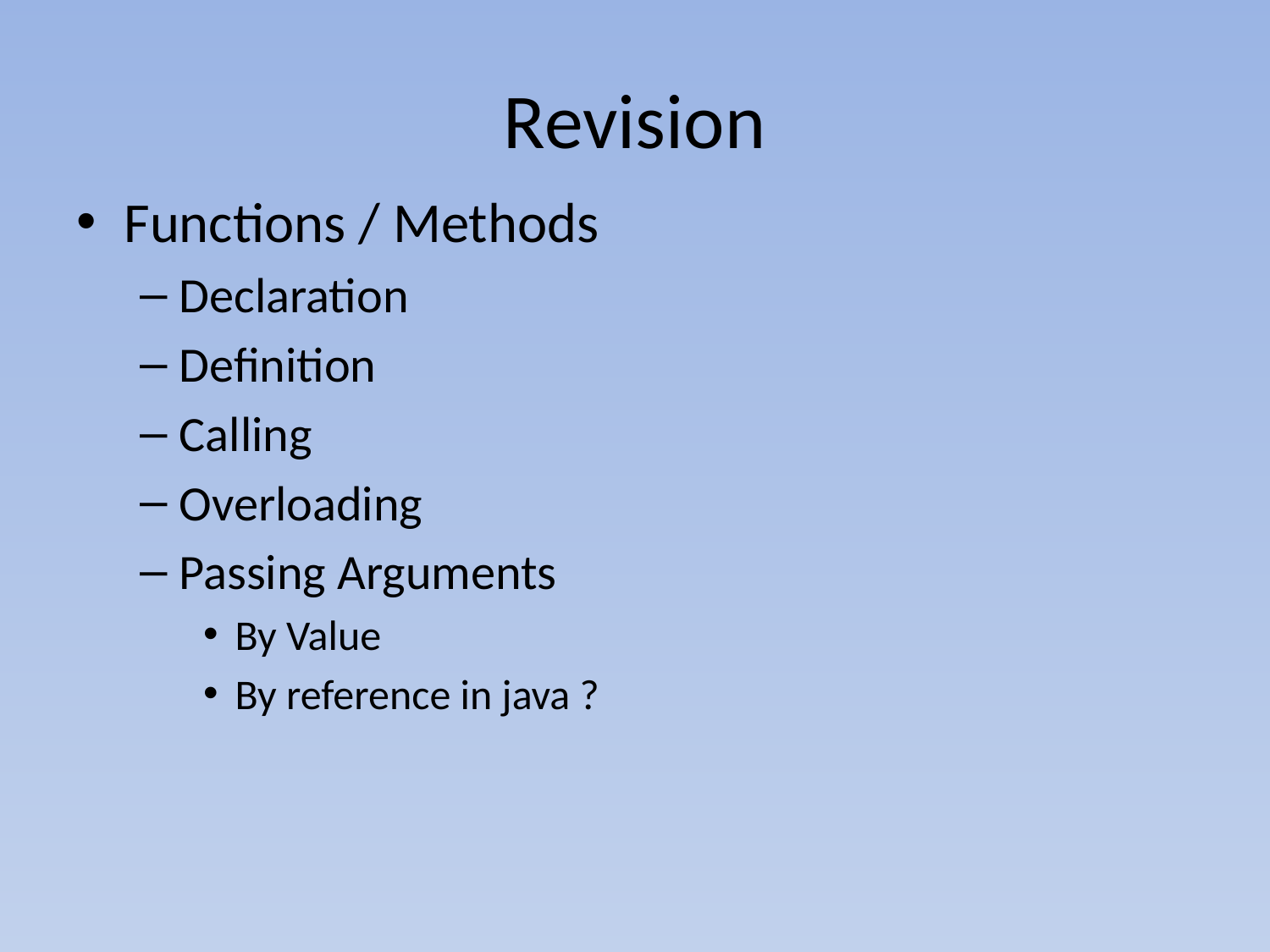

# Revision
Functions / Methods
Declaration
Definition
Calling
Overloading
Passing Arguments
By Value
By reference in java ?